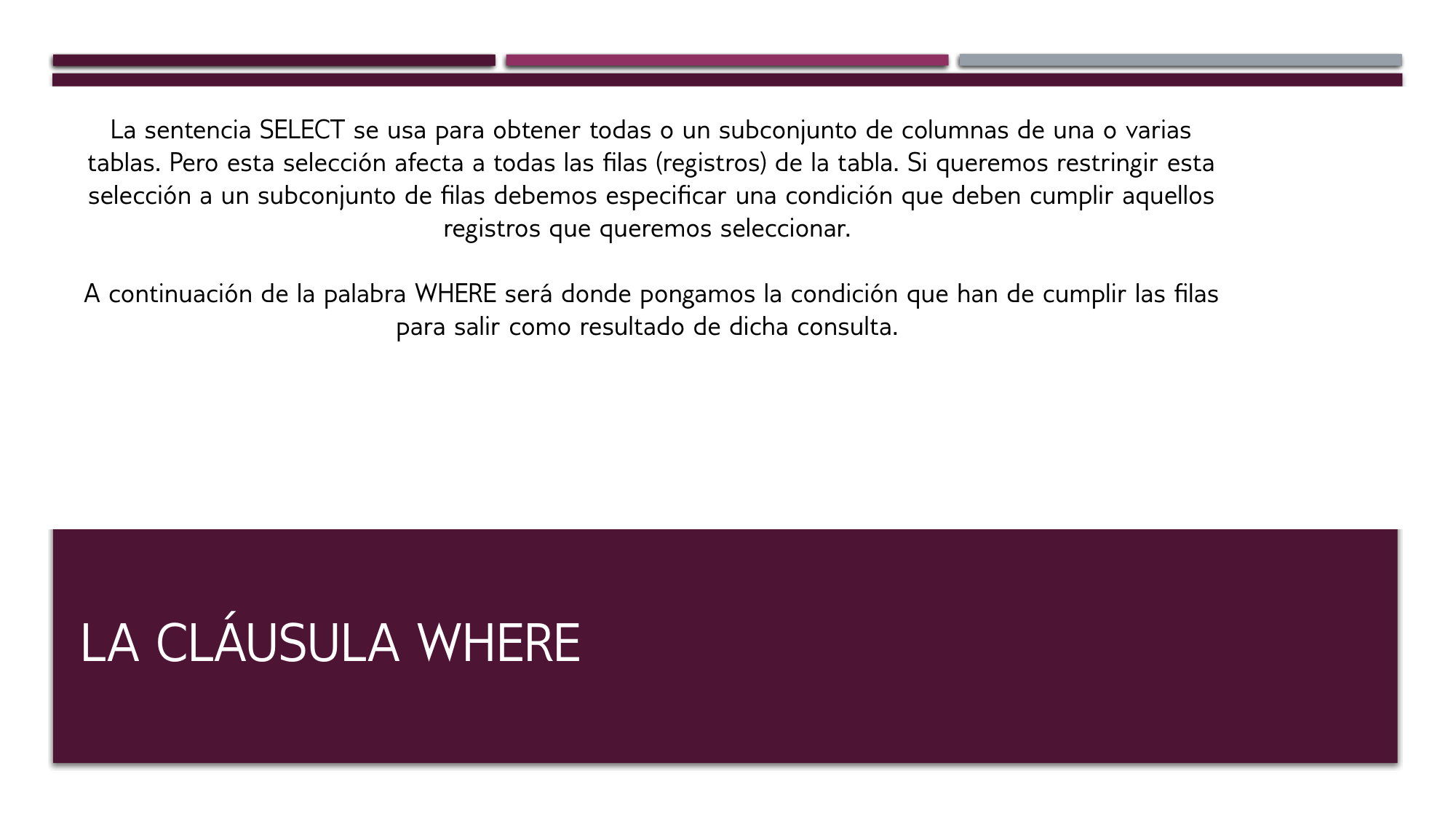

La sentencia SELECT se usa para obtener todas o un subconjunto de columnas de una o varias tablas. Pero esta selección afecta a todas las filas (registros) de la tabla. Si queremos restringir esta selección a un subconjunto de filas debemos especificar una condición que deben cumplir aquellos registros que queremos seleccionar.
A continuación de la palabra WHERE será donde pongamos la condición que han de cumplir las filas
para salir como resultado de dicha consulta.

# LA cláusula WHERE